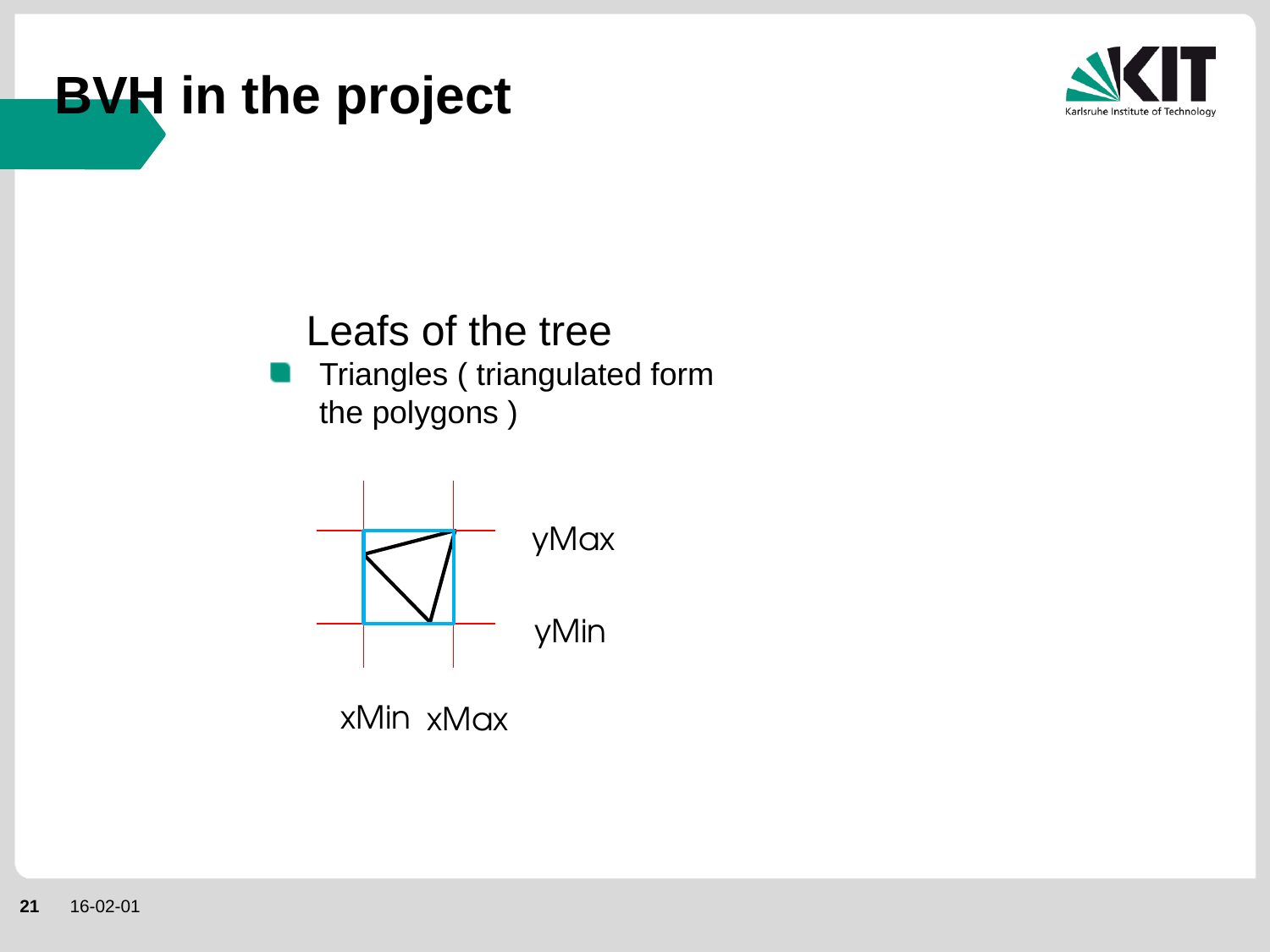

# BVH in the project

Leafs of the tree

Triangles ( triangulated form the polygons )
yMax

yMin
xMin
xMax